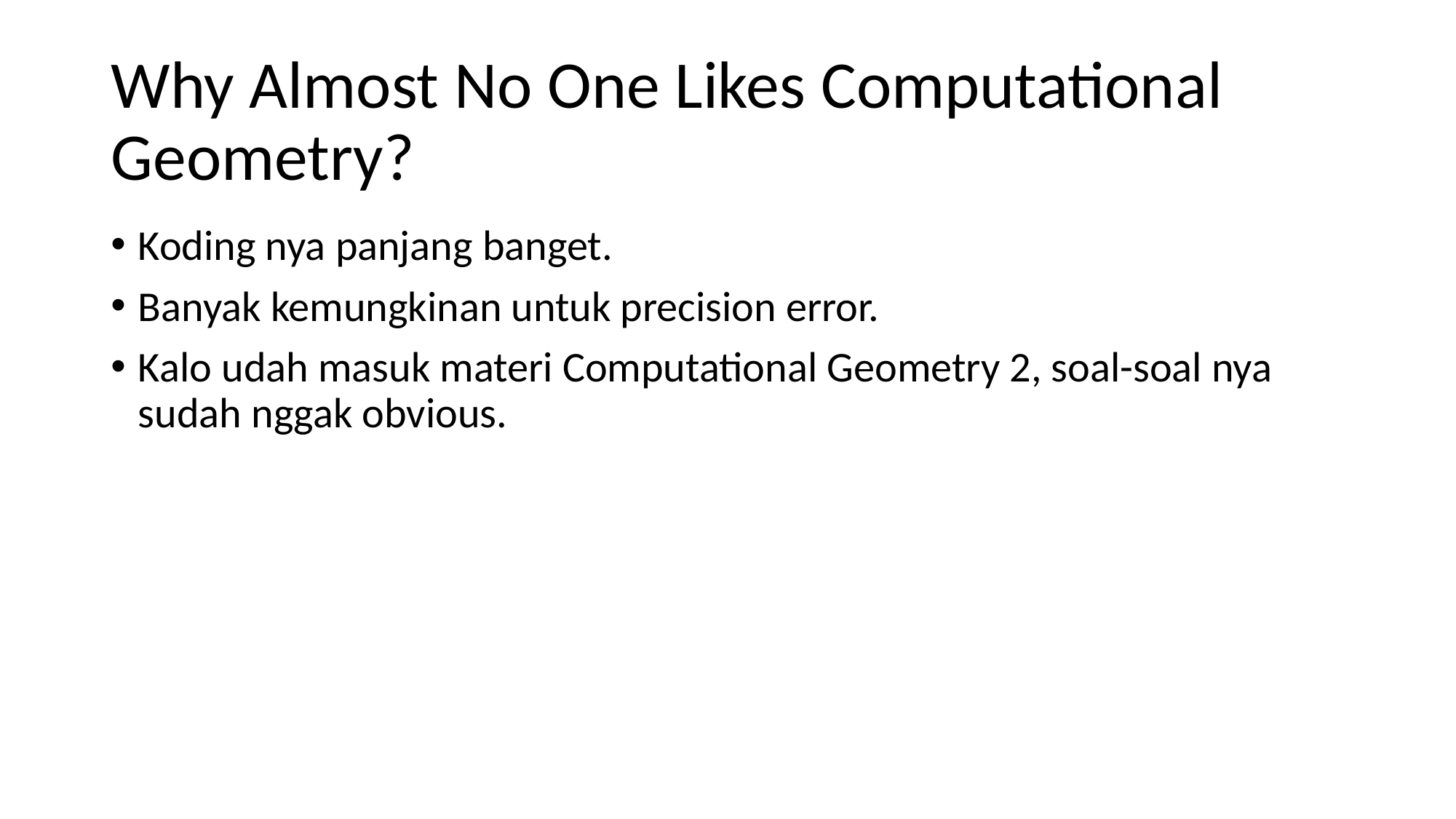

# Why Almost No One Likes Computational Geometry?
Koding nya panjang banget.
Banyak kemungkinan untuk precision error.
Kalo udah masuk materi Computational Geometry 2, soal-soal nya sudah nggak obvious.